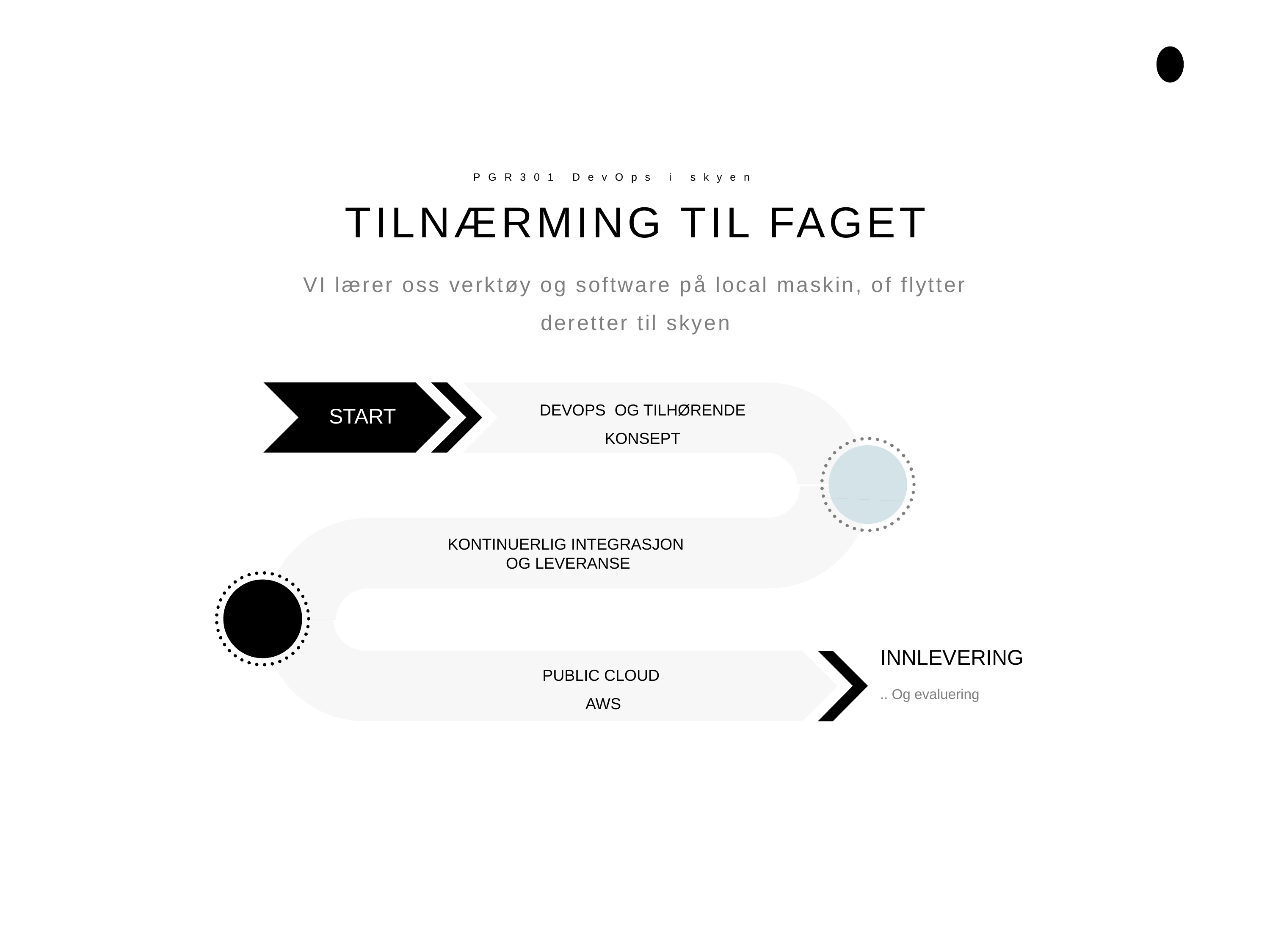

4
PGR301 DevOps i skyen
TILNÆRMING TIL FAGET
VI lærer oss verktøy og software på local maskin, of flytter deretter til skyen

DEVOPS  OG TILHØRENDE KONSEPT
START

KONTINUERLIG INTEGRASJON
OG LEVERANSE

INNLEVERING

PUBLIC CLOUD
AWS
.. Og evaluering